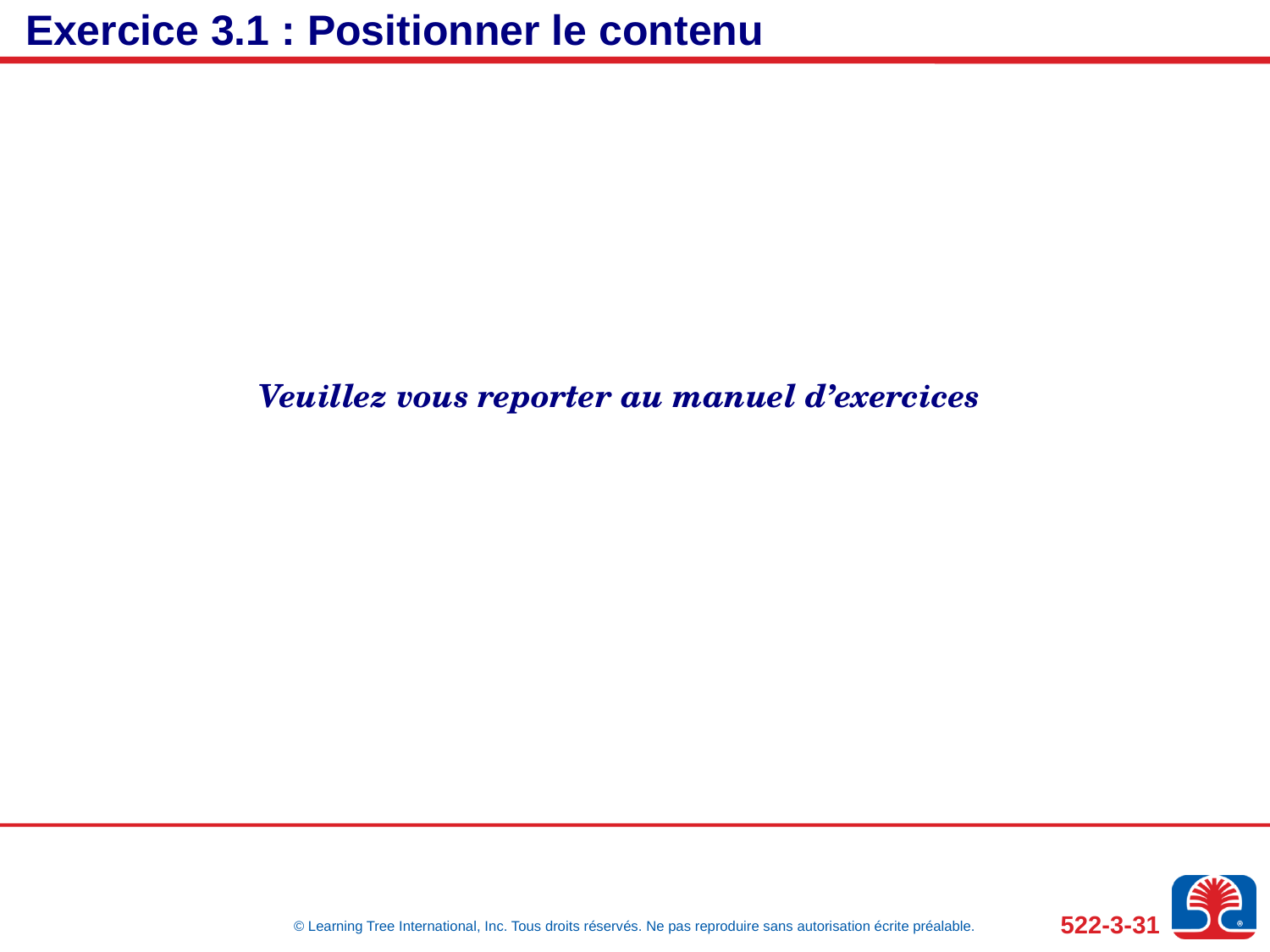

# Exercice 3.1 : Positionner le contenu
Veuillez vous reporter au manuel d’exercices